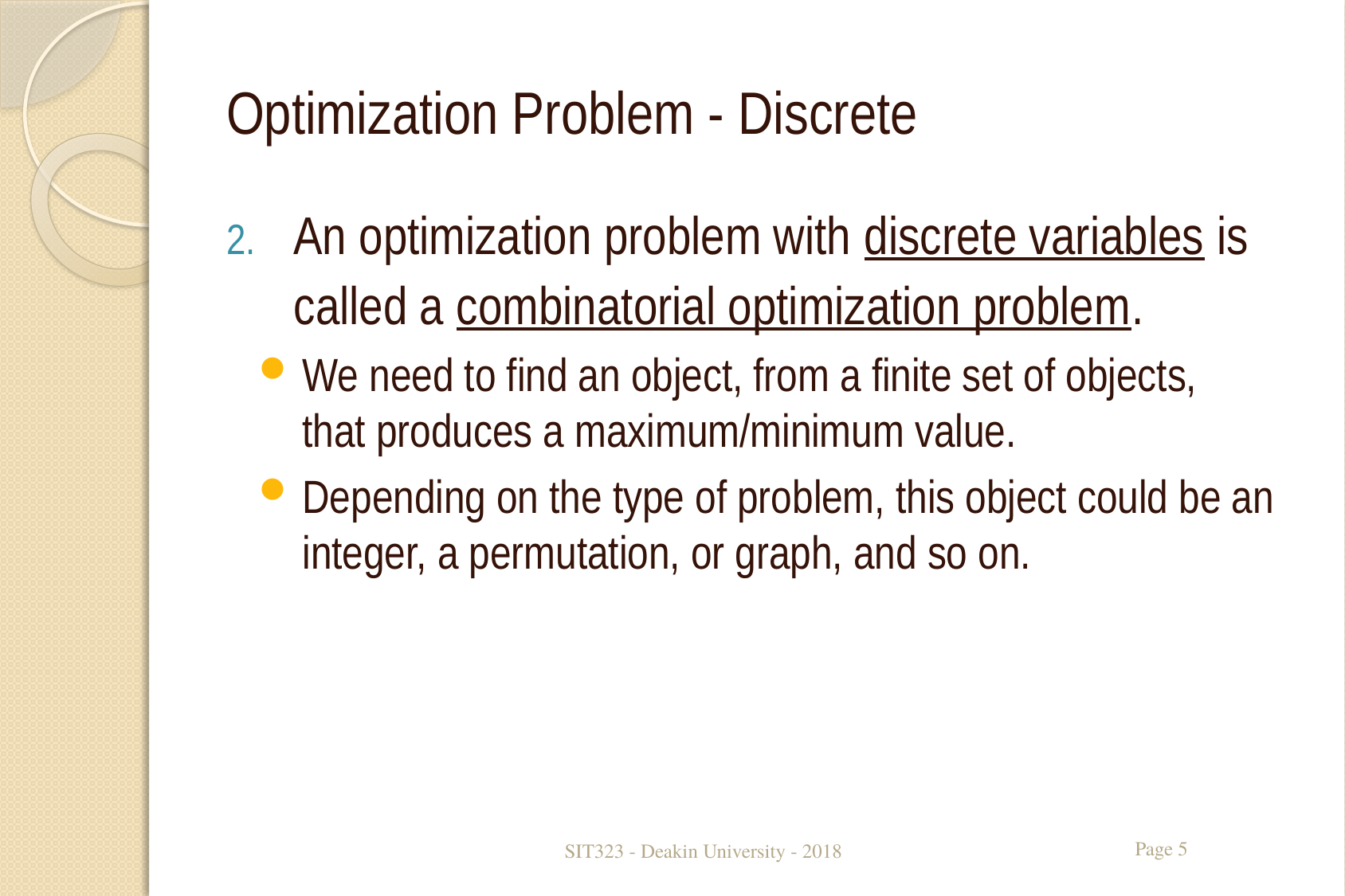

# Optimization Problem - Discrete
An optimization problem with discrete variables is called a combinatorial optimization problem.
We need to find an object, from a finite set of objects,
that produces a maximum/minimum value.
Depending on the type of problem, this object could be an integer, a permutation, or graph, and so on.
SIT323 - Deakin University - 2018
Page 5